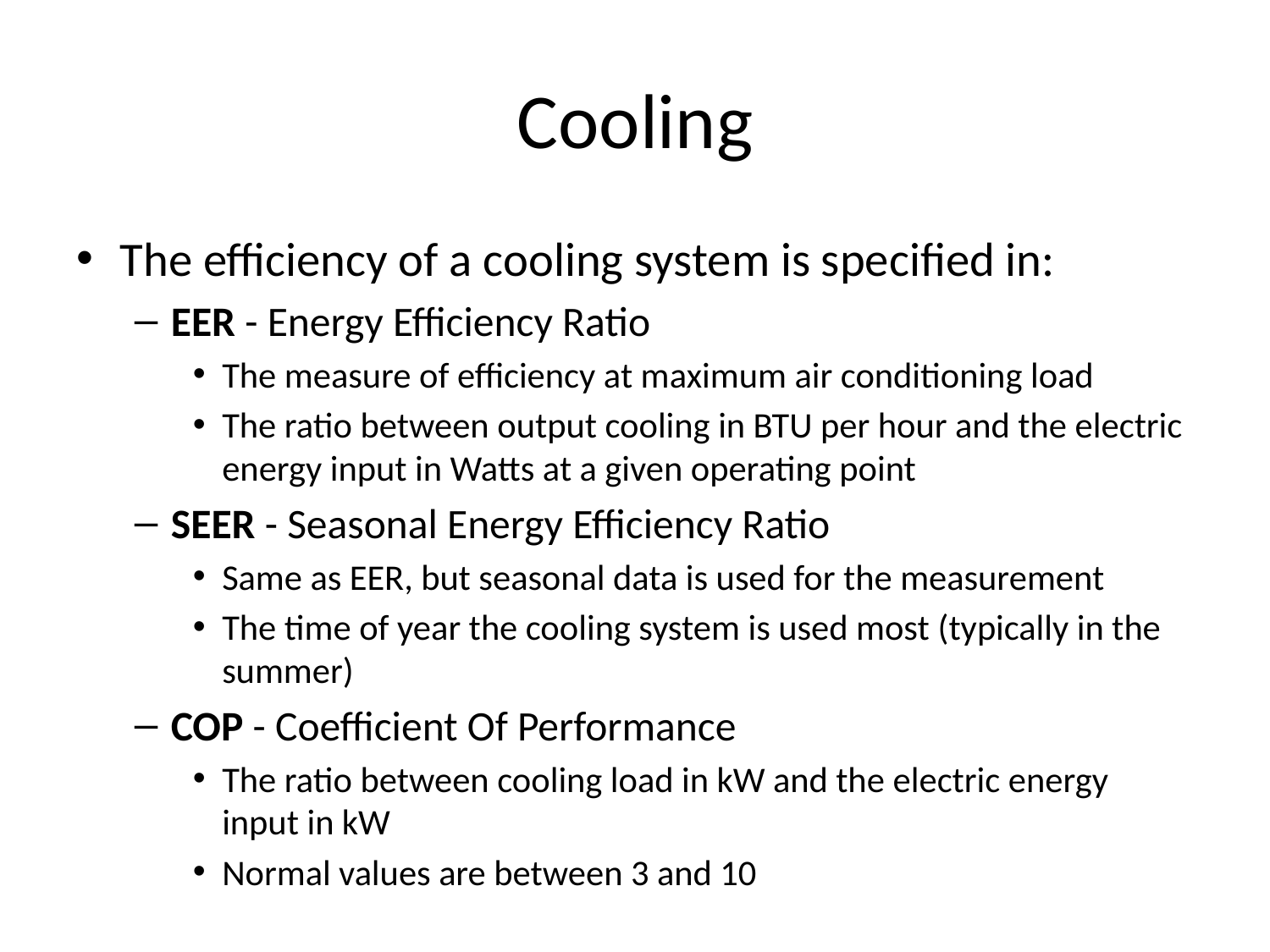

# Cooling
The efficiency of a cooling system is specified in:
EER - Energy Efficiency Ratio
The measure of efficiency at maximum air conditioning load
The ratio between output cooling in BTU per hour and the electric energy input in Watts at a given operating point
SEER - Seasonal Energy Efficiency Ratio
Same as EER, but seasonal data is used for the measurement
The time of year the cooling system is used most (typically in the summer)
COP - Coefficient Of Performance
The ratio between cooling load in kW and the electric energy input in kW
Normal values are between 3 and 10